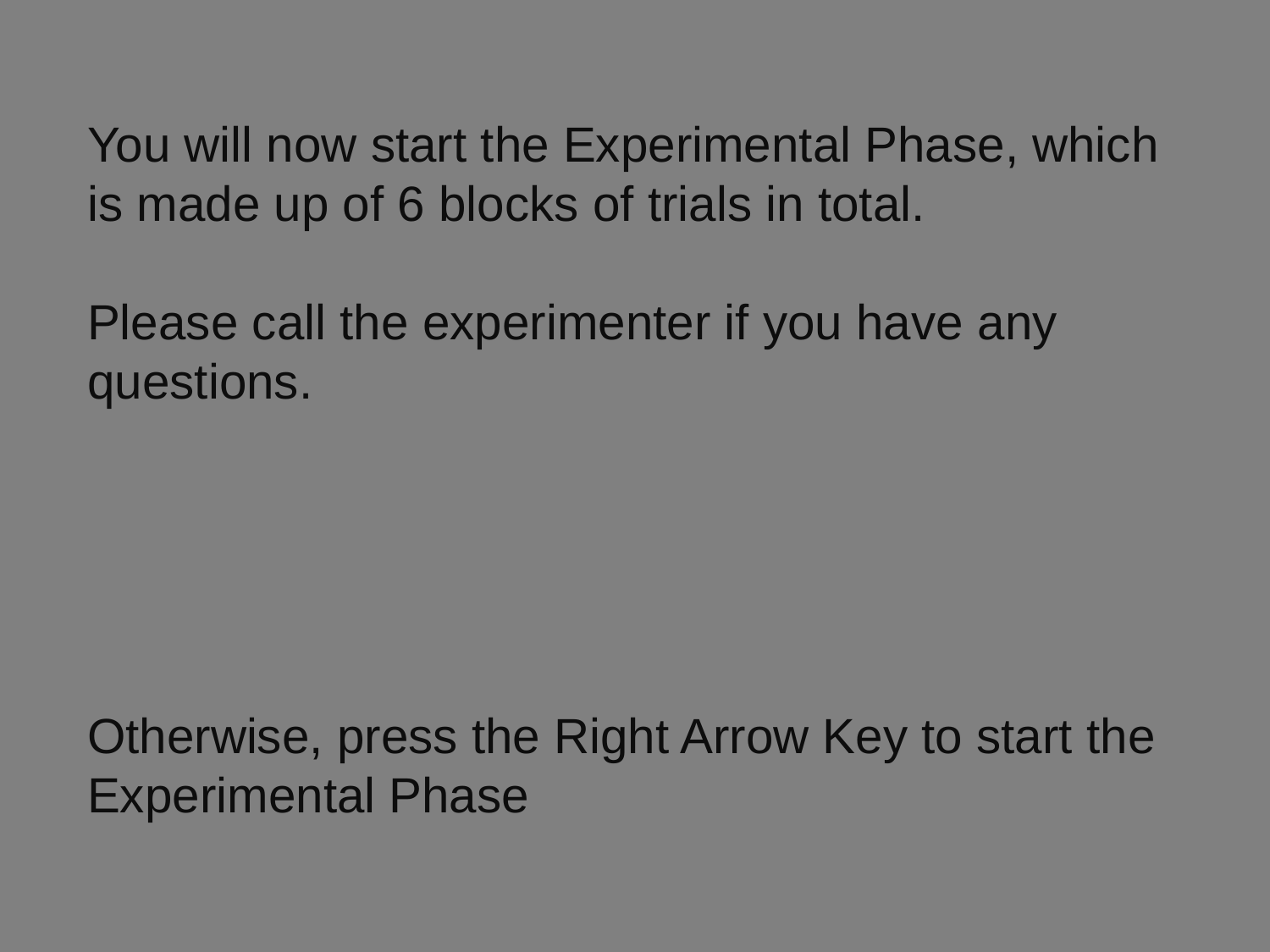

You will now start the Experimental Phase, which is made up of 6 blocks of trials in total.

Please call the experimenter if you have any questions.

Otherwise, press the Right Arrow Key to start the Experimental Phase